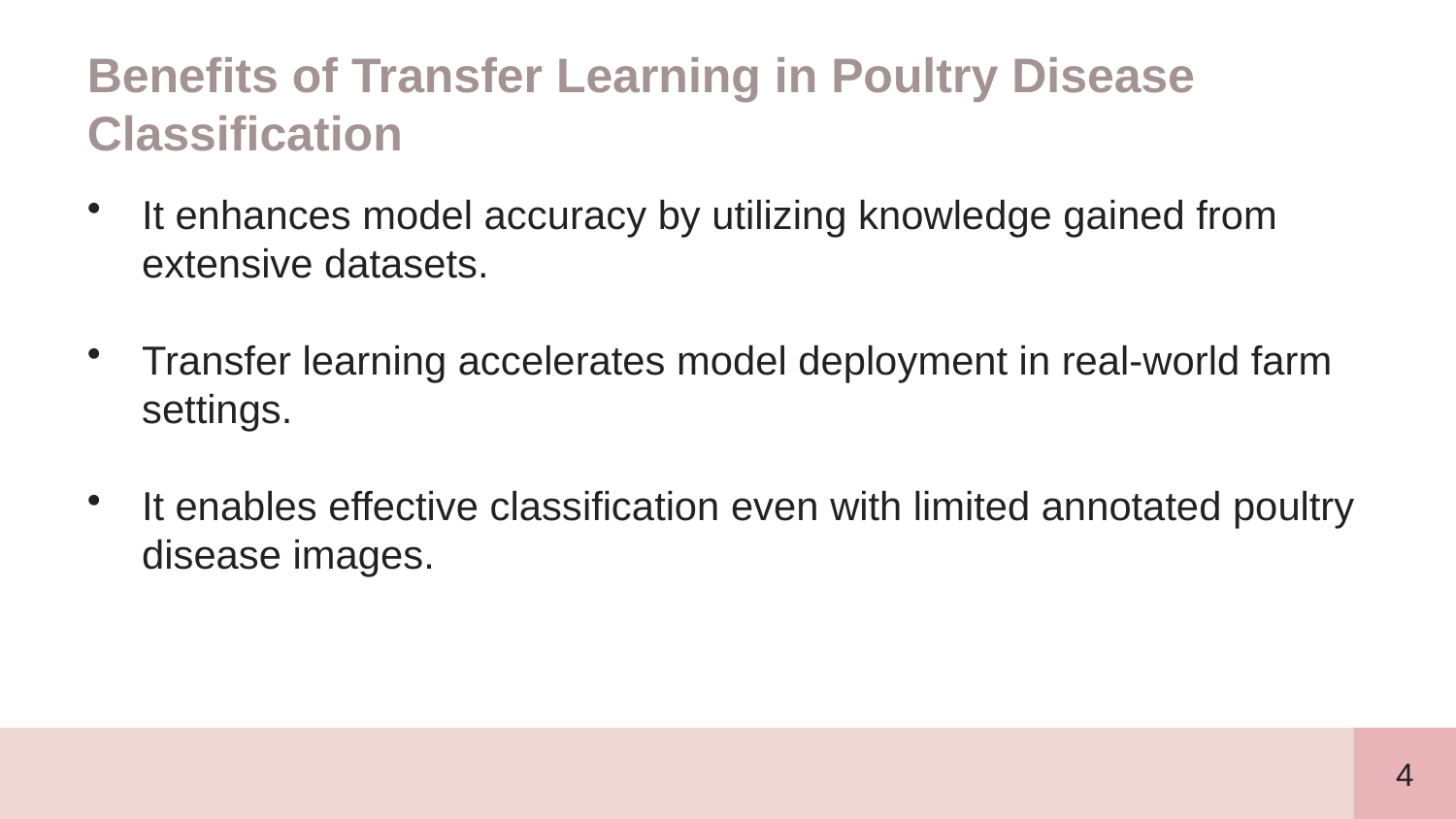

Benefits of Transfer Learning in Poultry Disease Classification
It enhances model accuracy by utilizing knowledge gained from extensive datasets.

Transfer learning accelerates model deployment in real-world farm settings.

It enables effective classification even with limited annotated poultry disease images.

4